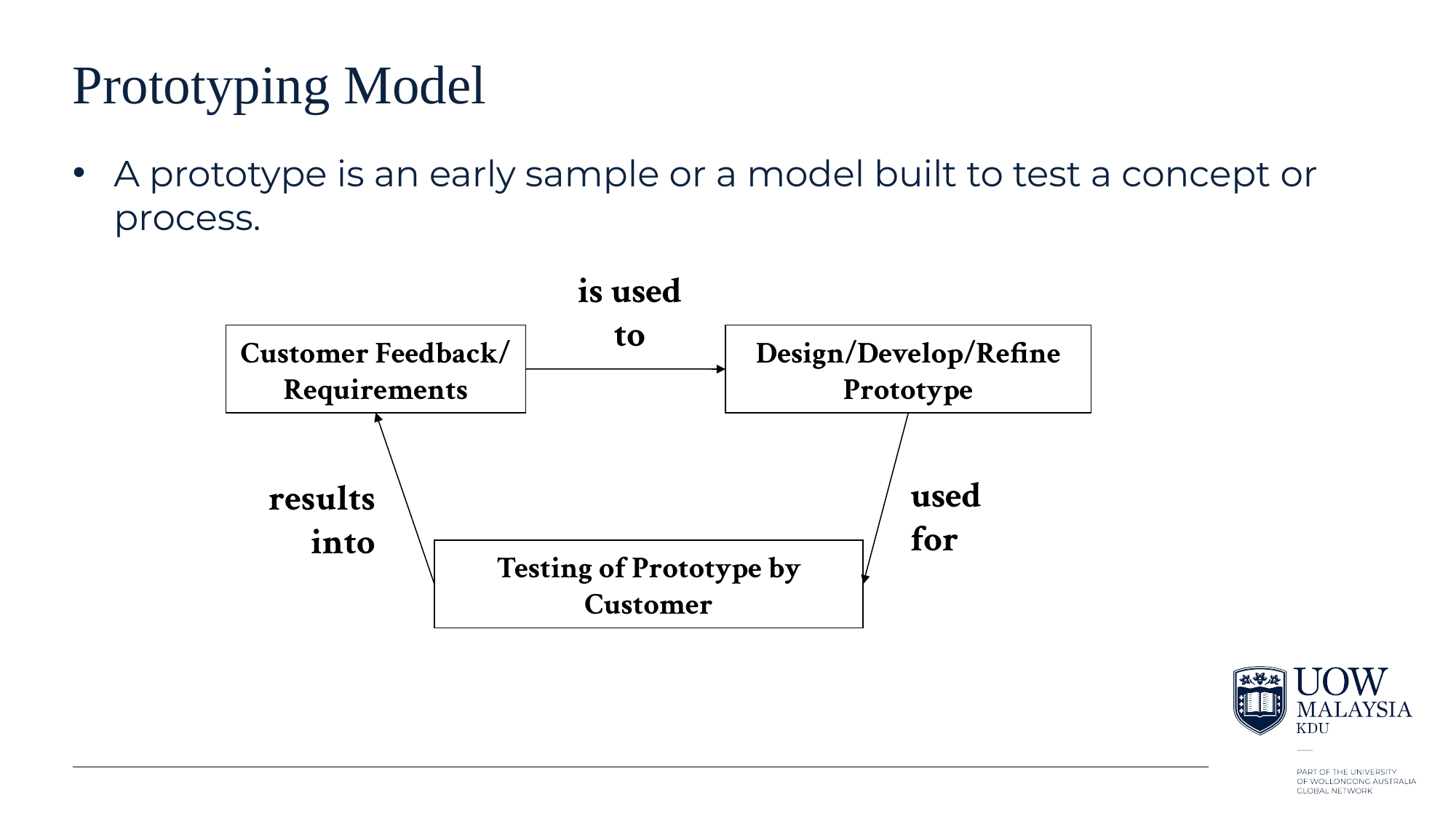

# Prototyping Model
A prototype is an early sample or a model built to test a concept or process.

is used to
Customer Feedback/
Requirements
Design/Develop/Refine Prototype

used for
results into
Testing of Prototype by Customer